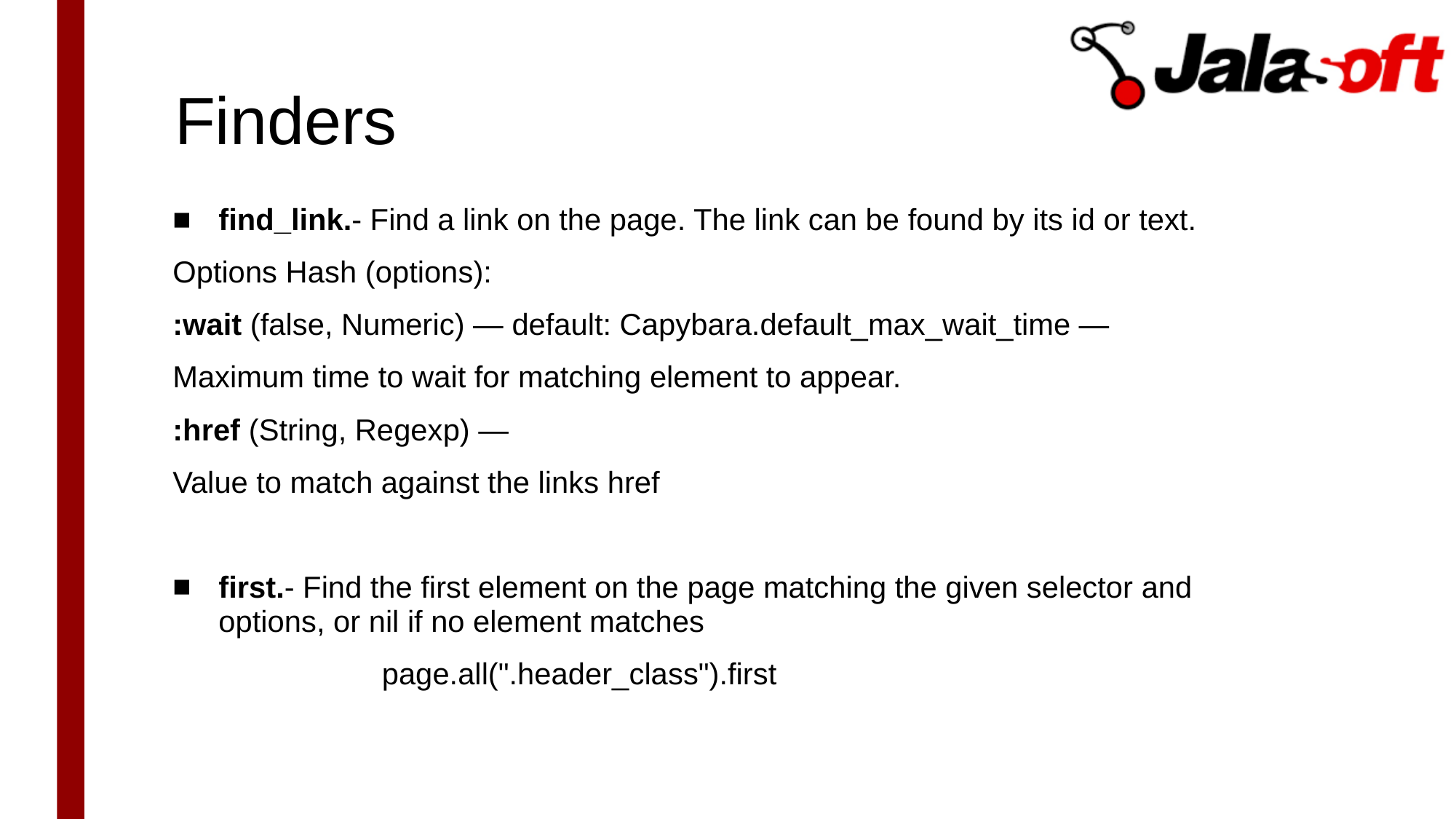

# Finders
find_link.- Find a link on the page. The link can be found by its id or text.
Options Hash (options):
:wait (false, Numeric) — default: Capybara.default_max_wait_time —
Maximum time to wait for matching element to appear.
:href (String, Regexp) —
Value to match against the links href

first.- Find the first element on the page matching the given selector and options, or nil if no element matches
                         page.all(".header_class").first